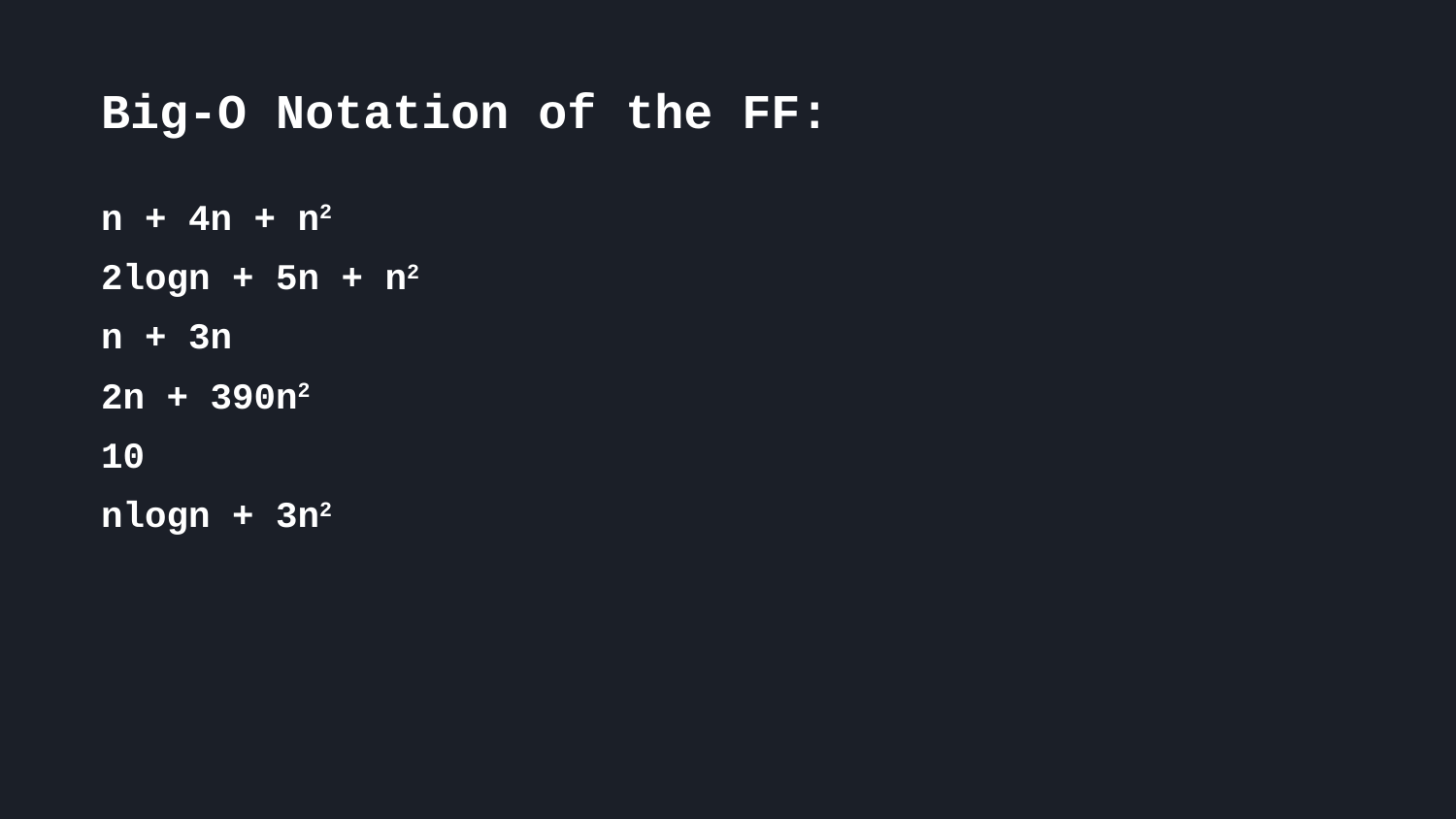

Big-O Notation of the FF:

n + 4n + n2
2logn + 5n + n2
n + 3n
2n + 390n2
10
nlogn + 3n2